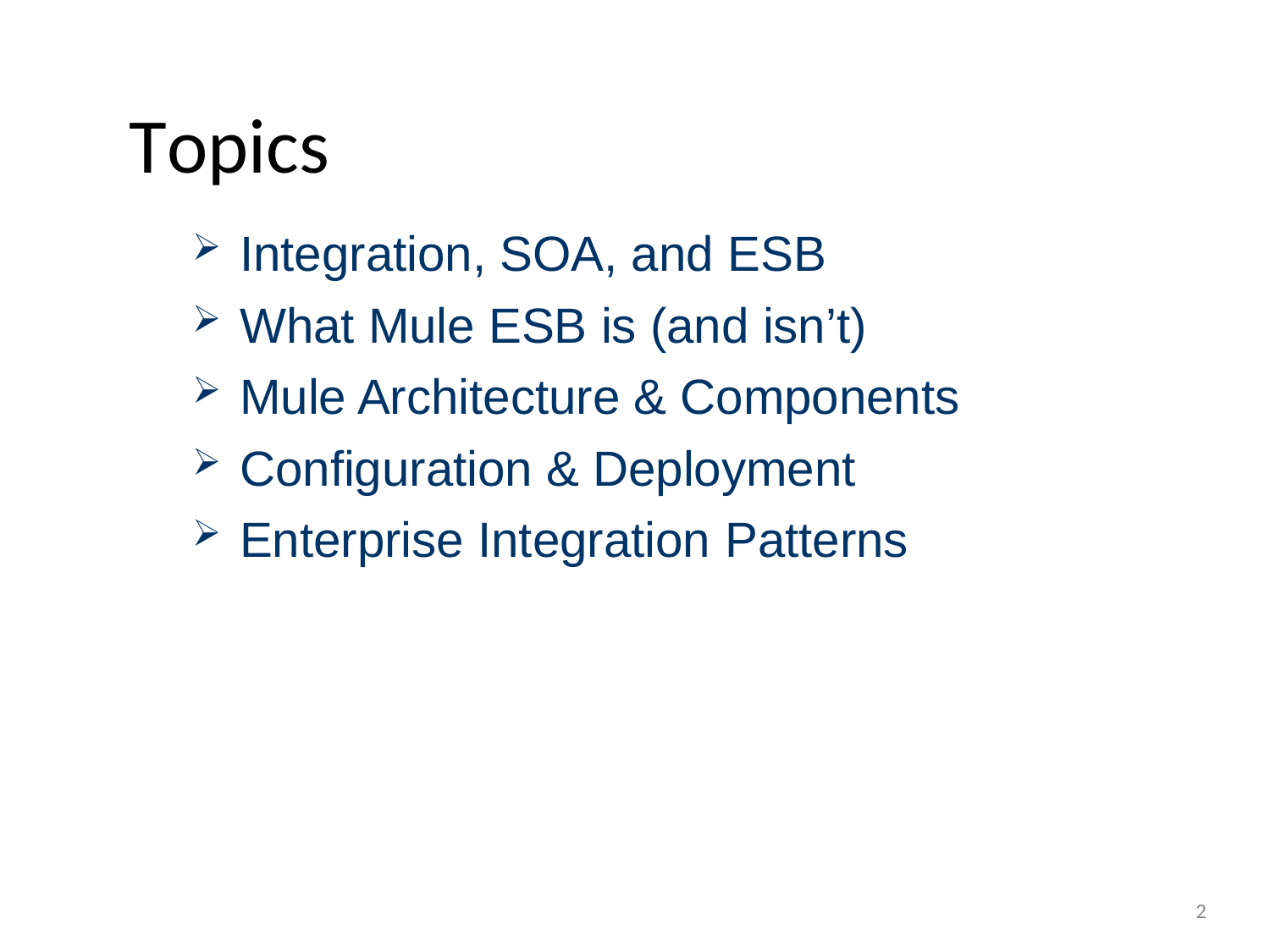

# Topics
Integration, SOA, and ESB
What Mule ESB is (and isn’t)
Mule Architecture & Components
Configuration & Deployment
Enterprise Integration Patterns
2